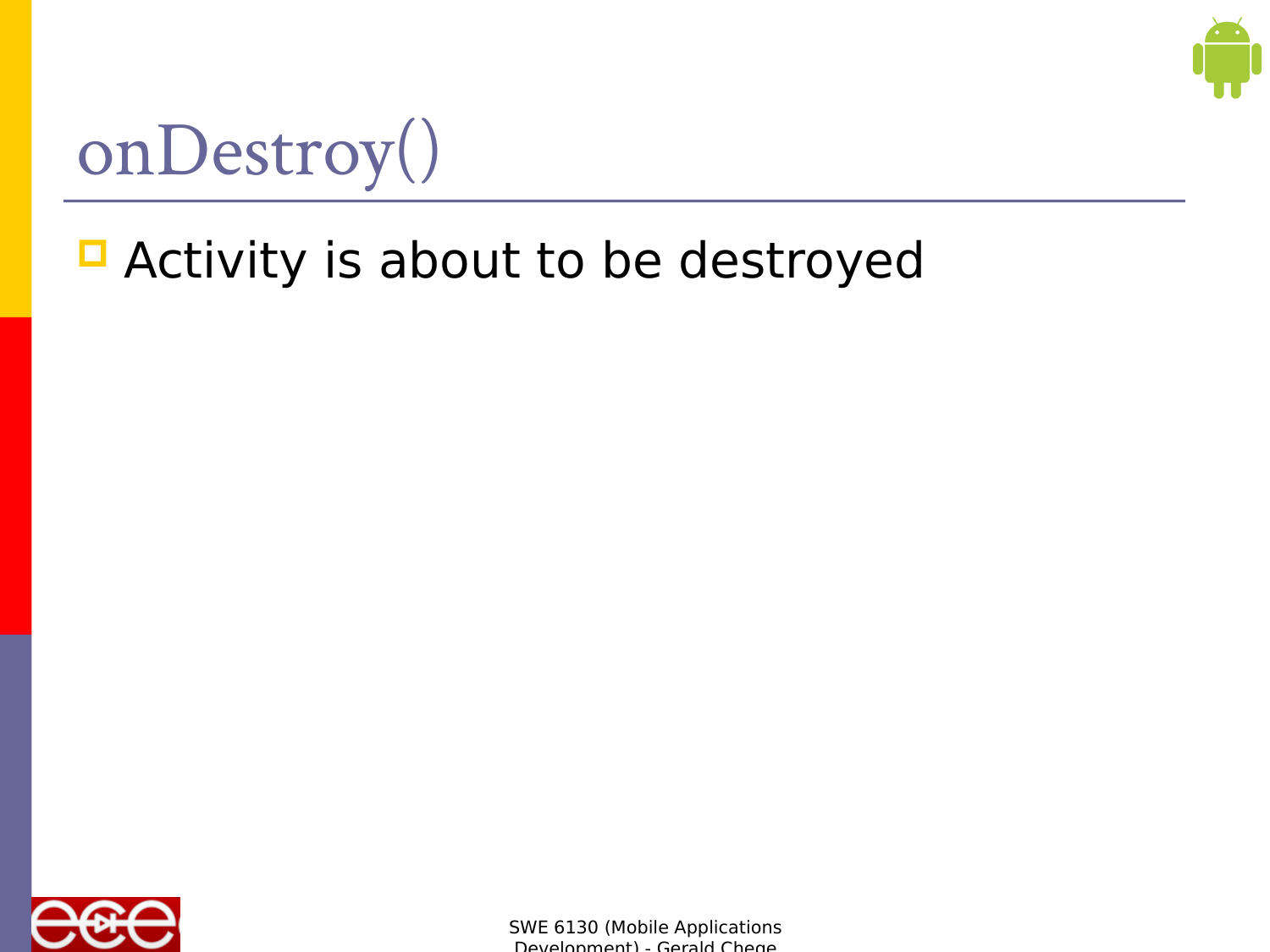

# onDestroy()
Activity is about to be destroyed

SWE 6130 (Mobile Applications Development) - Gerald Chege